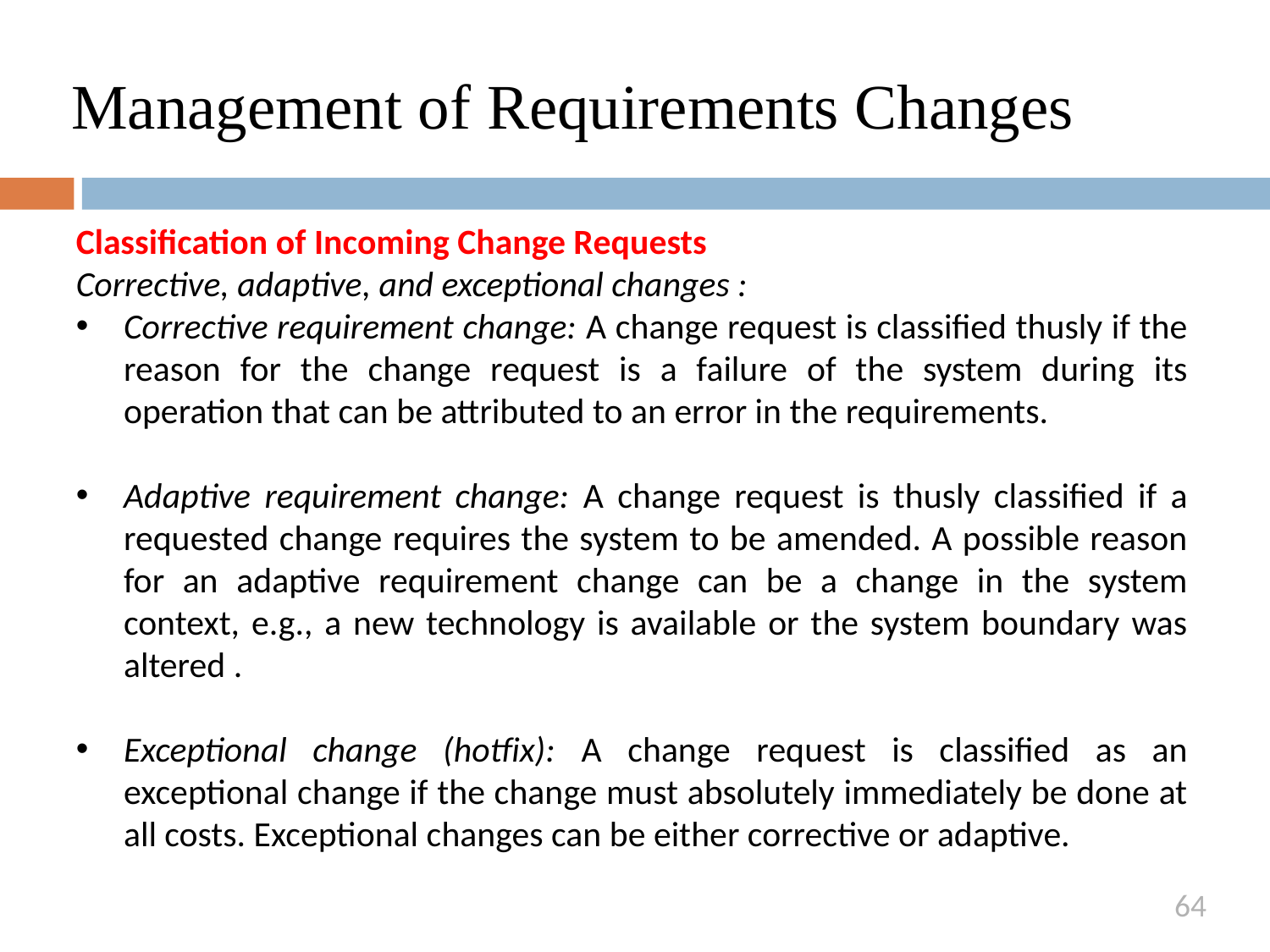

# Management of Requirements Changes
Classification of Incoming Change Requests
Corrective, adaptive, and exceptional changes :
Corrective requirement change: A change request is classified thusly if the reason for the change request is a failure of the system during its operation that can be attributed to an error in the requirements.

Adaptive requirement change: A change request is thusly classified if a requested change requires the system to be amended. A possible reason for an adaptive requirement change can be a change in the system context, e.g., a new technology is available or the system boundary was altered .

Exceptional change (hotfix): A change request is classified as an exceptional change if the change must absolutely immediately be done at all costs. Exceptional changes can be either corrective or adaptive.
64